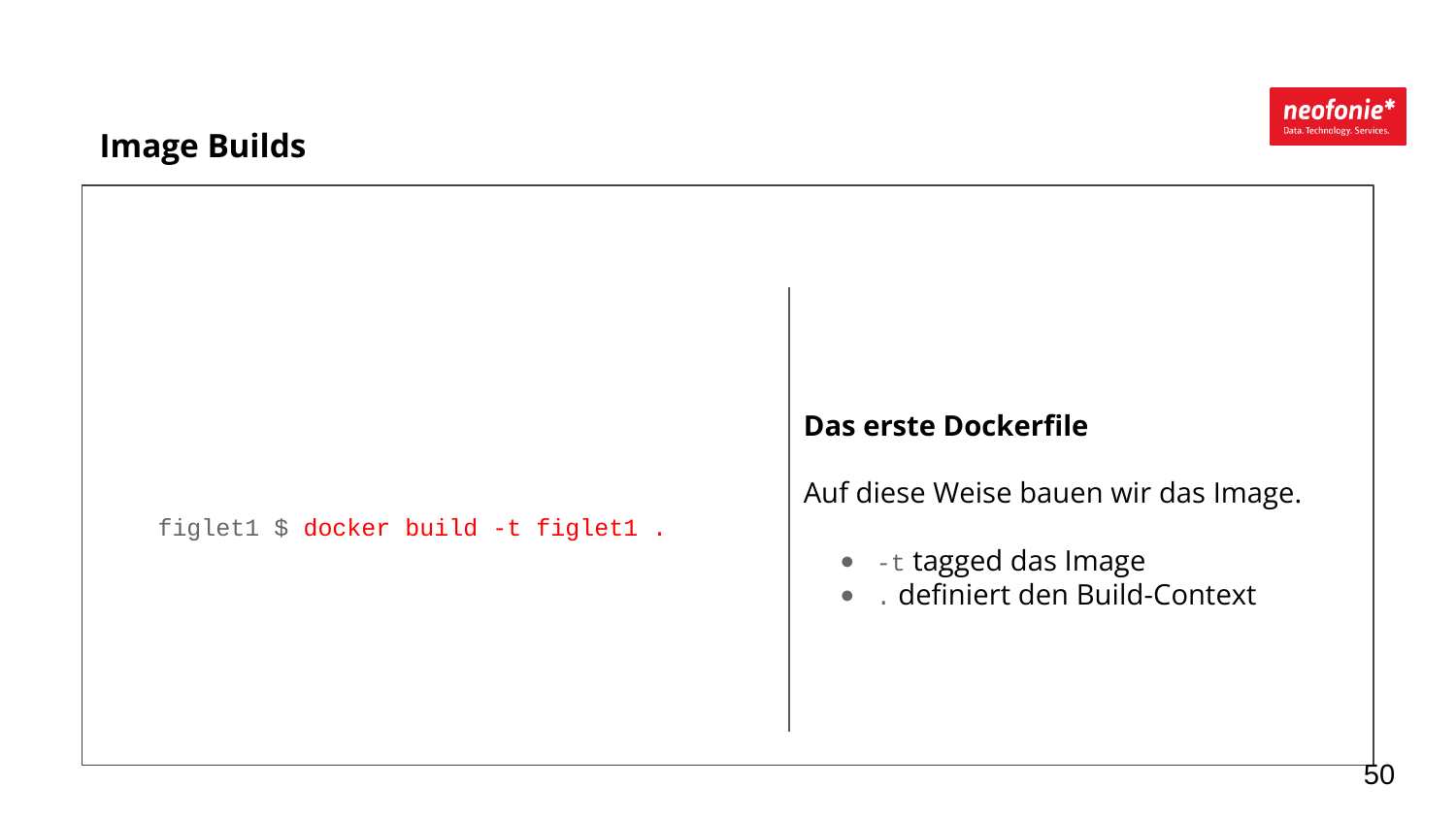

Image Builds

Das erste Dockerfile

Auf diese Weise bauen wir das Image.

-t tagged das Image
. definiert den Build-Context
figlet1 $ docker build -t figlet1 .
50